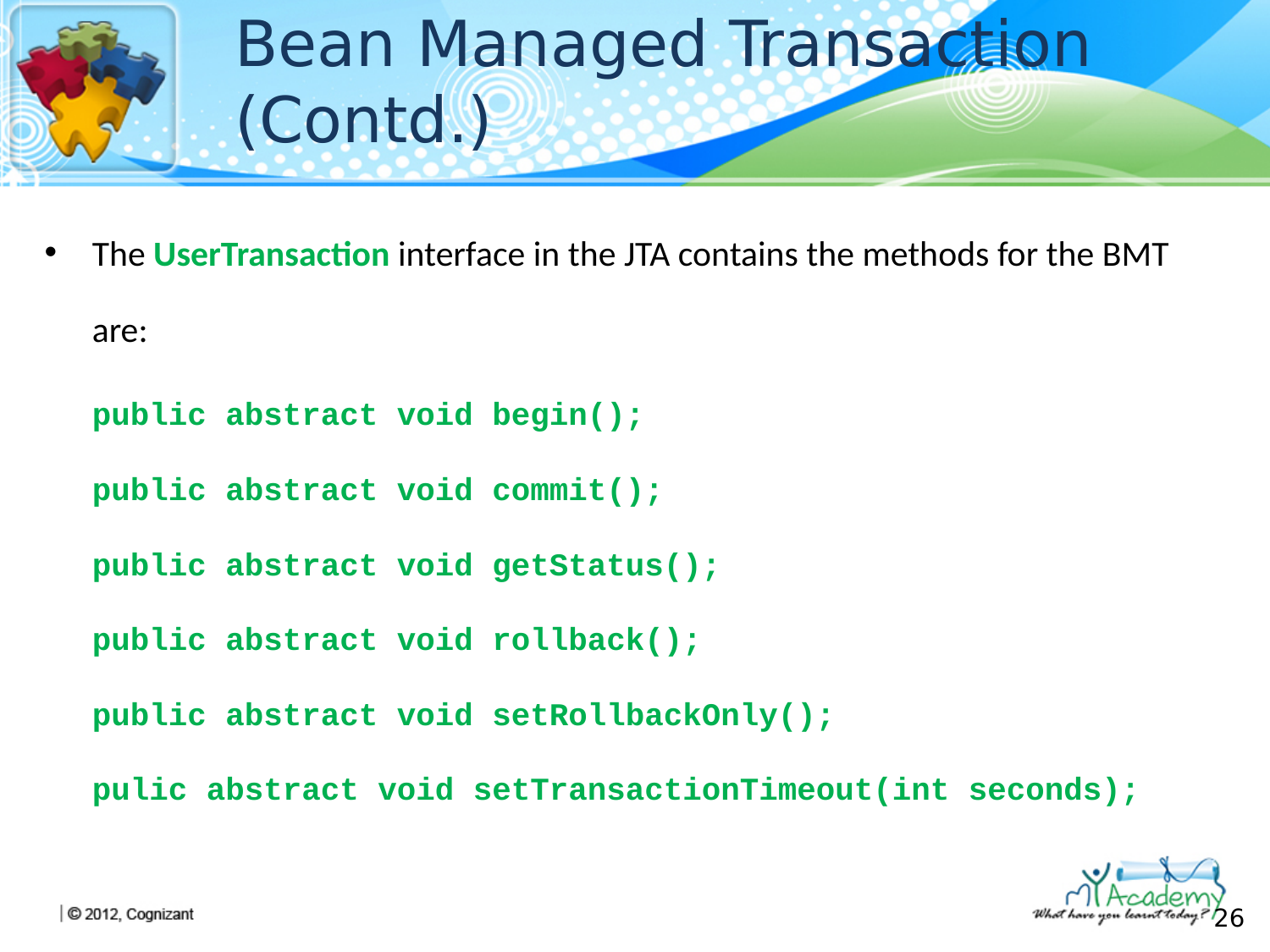

# Bean Managed Transaction (Contd.)
The UserTransaction interface in the JTA contains the methods for the BMT are:
 	public abstract void begin();
	public abstract void commit();
	public abstract void getStatus();
	public abstract void rollback();
	public abstract void setRollbackOnly();
	pulic abstract void setTransactionTimeout(int seconds);
26